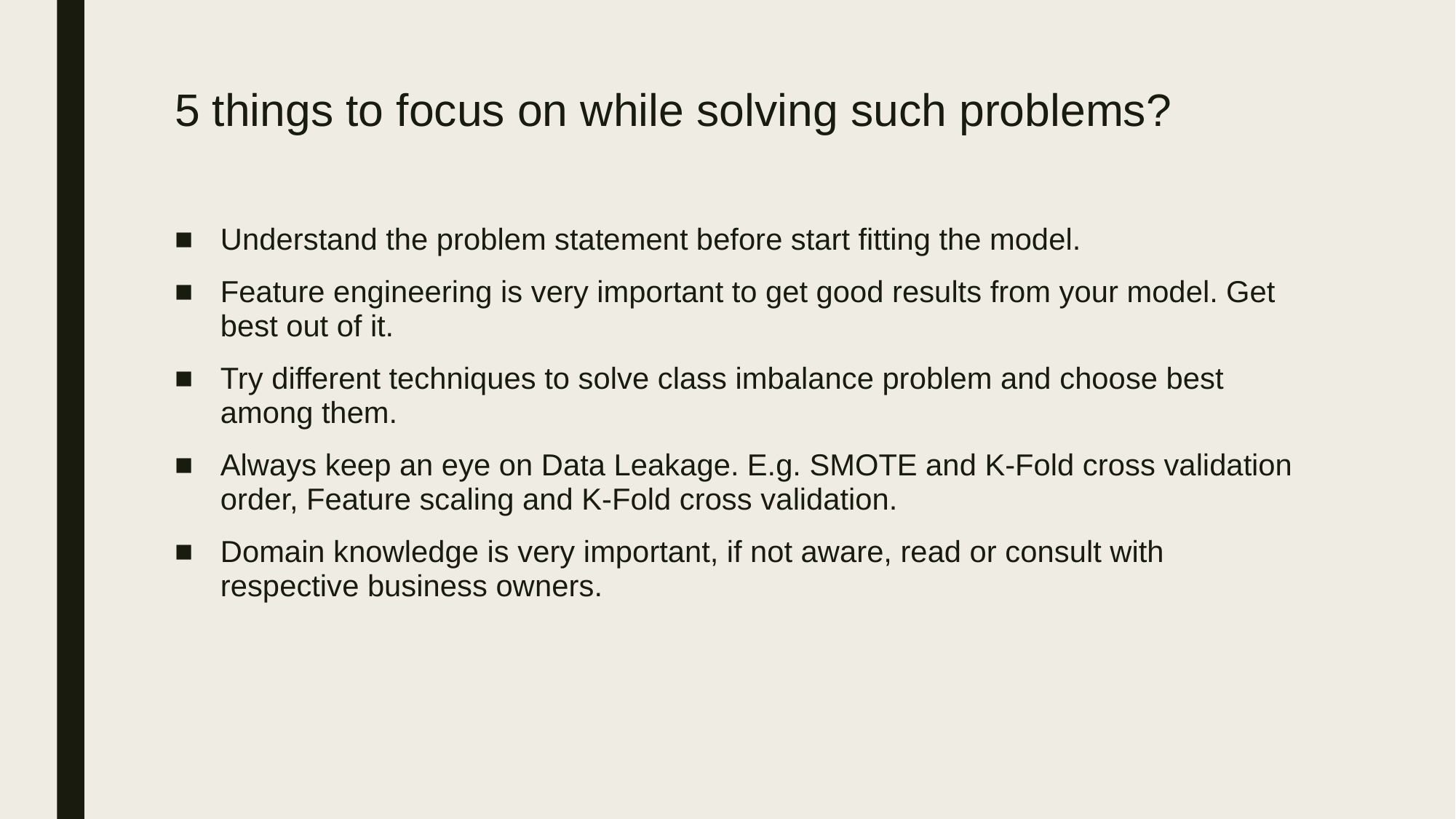

# 5 things to focus on while solving such problems?
Understand the problem statement before start fitting the model.
Feature engineering is very important to get good results from your model. Get best out of it.
Try different techniques to solve class imbalance problem and choose best among them.
Always keep an eye on Data Leakage. E.g. SMOTE and K-Fold cross validation order, Feature scaling and K-Fold cross validation.
Domain knowledge is very important, if not aware, read or consult with respective business owners.